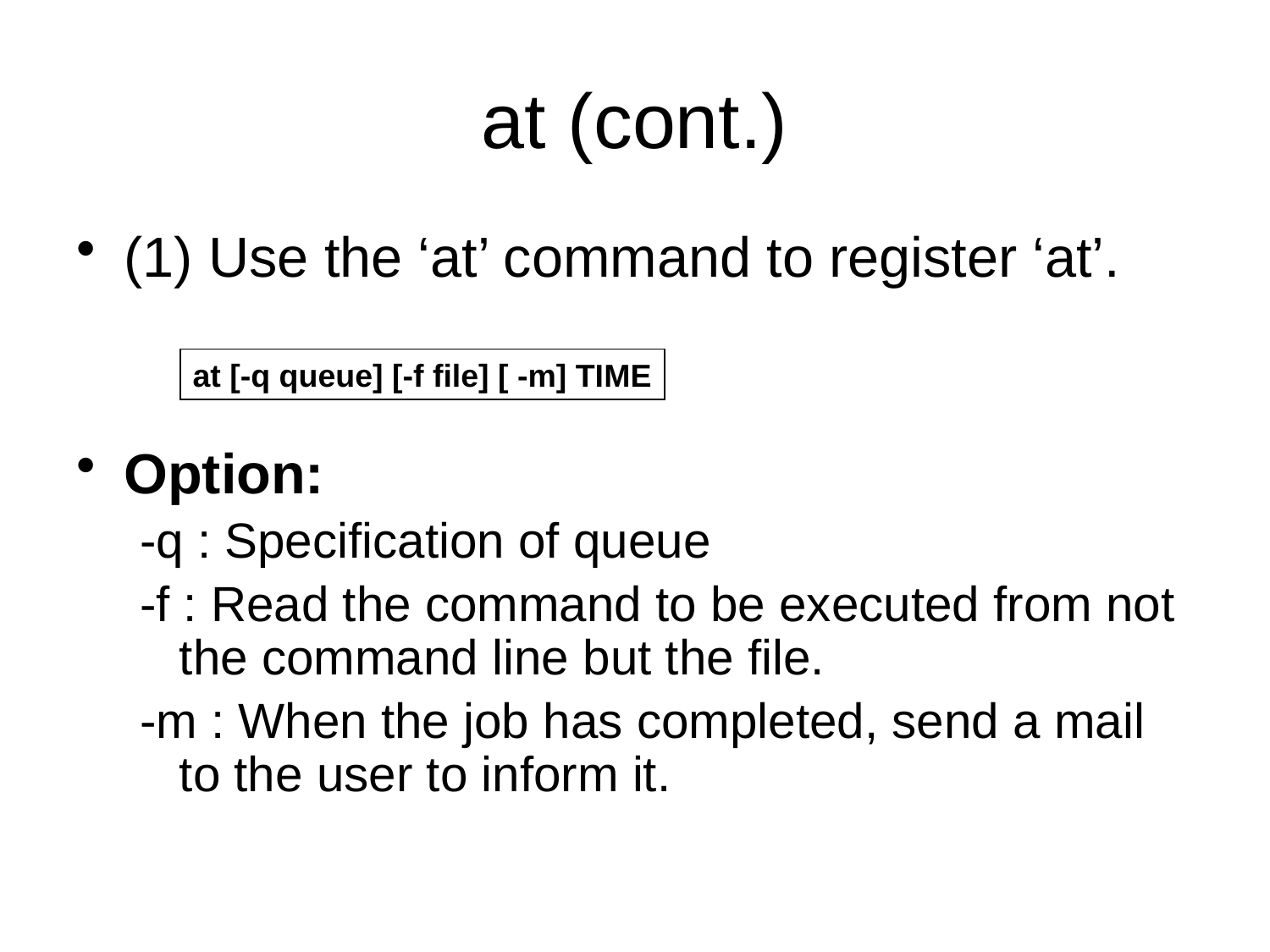

# at (cont.)
(1) Use the ‘at’ command to register ‘at’.

Option:
-q : Specification of queue
-f : Read the command to be executed from not the command line but the file.
-m : When the job has completed, send a mail to the user to inform it.

at [-q queue] [-f file] [ -m] TIME